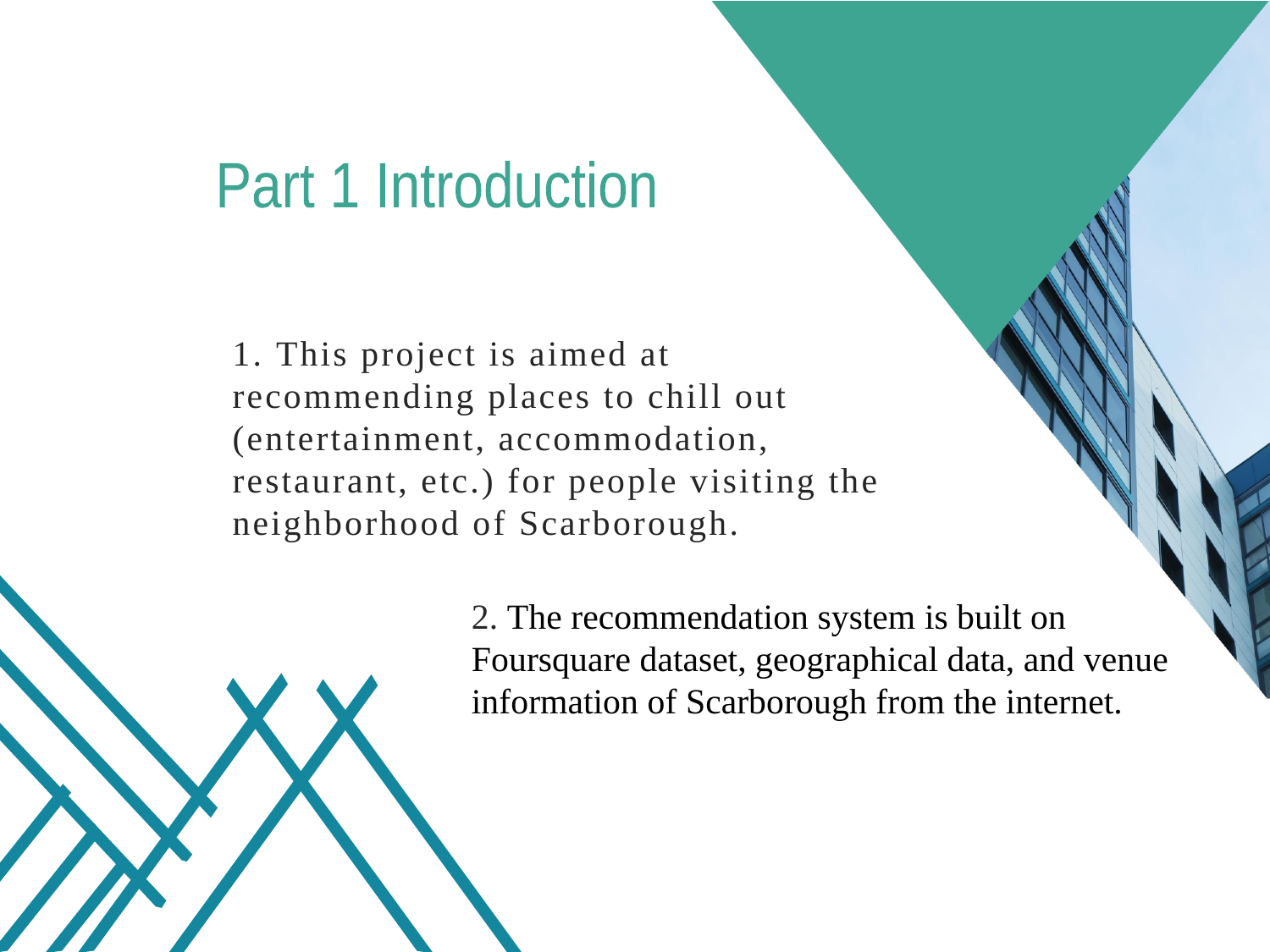

Part 1 Introduction

1. This project is aimed at recommending places to chill out (entertainment, accommodation, restaurant, etc.) for people visiting the neighborhood of Scarborough.
2. The recommendation system is built on Foursquare dataset, geographical data, and venue information of Scarborough from the internet.